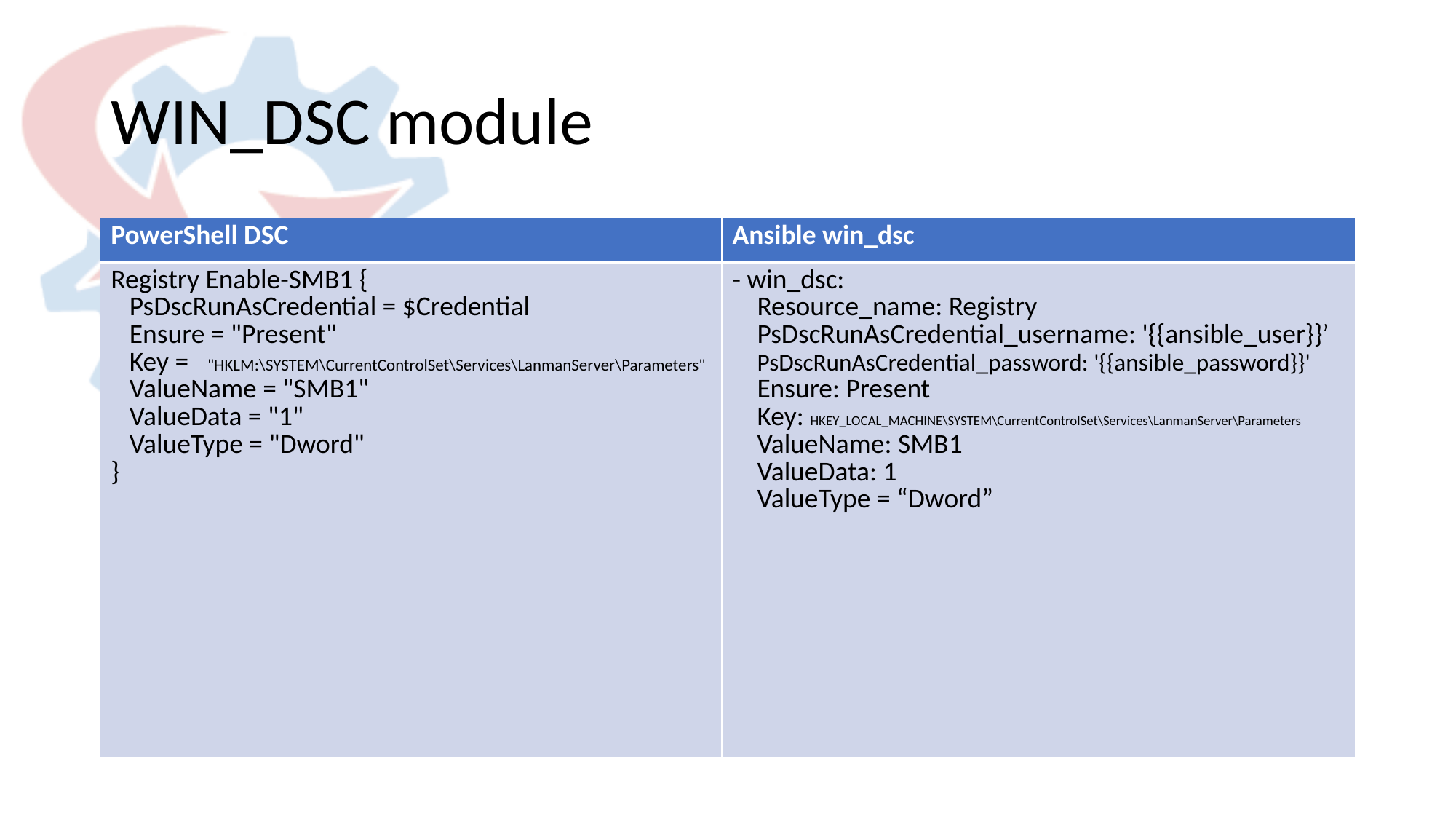

# WIN_DSC module
| PowerShell DSC | Ansible win\_dsc |
| --- | --- |
| Registry Enable-SMB1 { PsDscRunAsCredential = $Credential Ensure = "Present" Key = "HKLM:\SYSTEM\CurrentControlSet\Services\LanmanServer\Parameters" ValueName = "SMB1" ValueData = "1" ValueType = "Dword" } | - win\_dsc: Resource\_name: Registry PsDscRunAsCredential\_username: '{{ansible\_user}}’ PsDscRunAsCredential\_password: '{{ansible\_password}}' Ensure: Present Key: HKEY\_LOCAL\_MACHINE\SYSTEM\CurrentControlSet\Services\LanmanServer\Parameters ValueName: SMB1 ValueData: 1 ValueType = “Dword” |